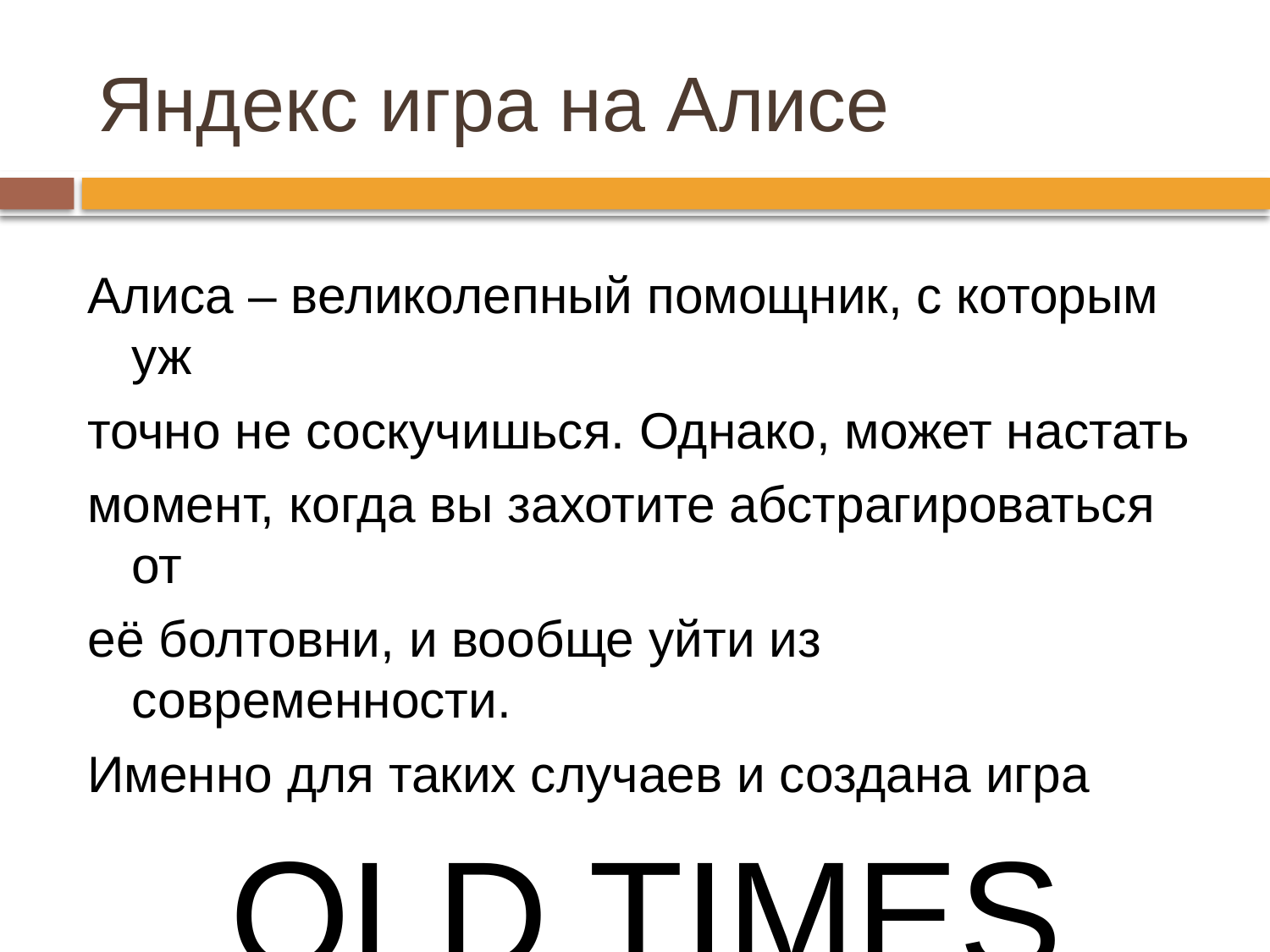

# Яндекс игра на Алисе
Алиса – великолепный помощник, с которым уж
точно не соскучишься. Однако, может настать
момент, когда вы захотите абстрагироваться от
её болтовни, и вообще уйти из современности.
Именно для таких случаев и создана игра
OLD TIMES